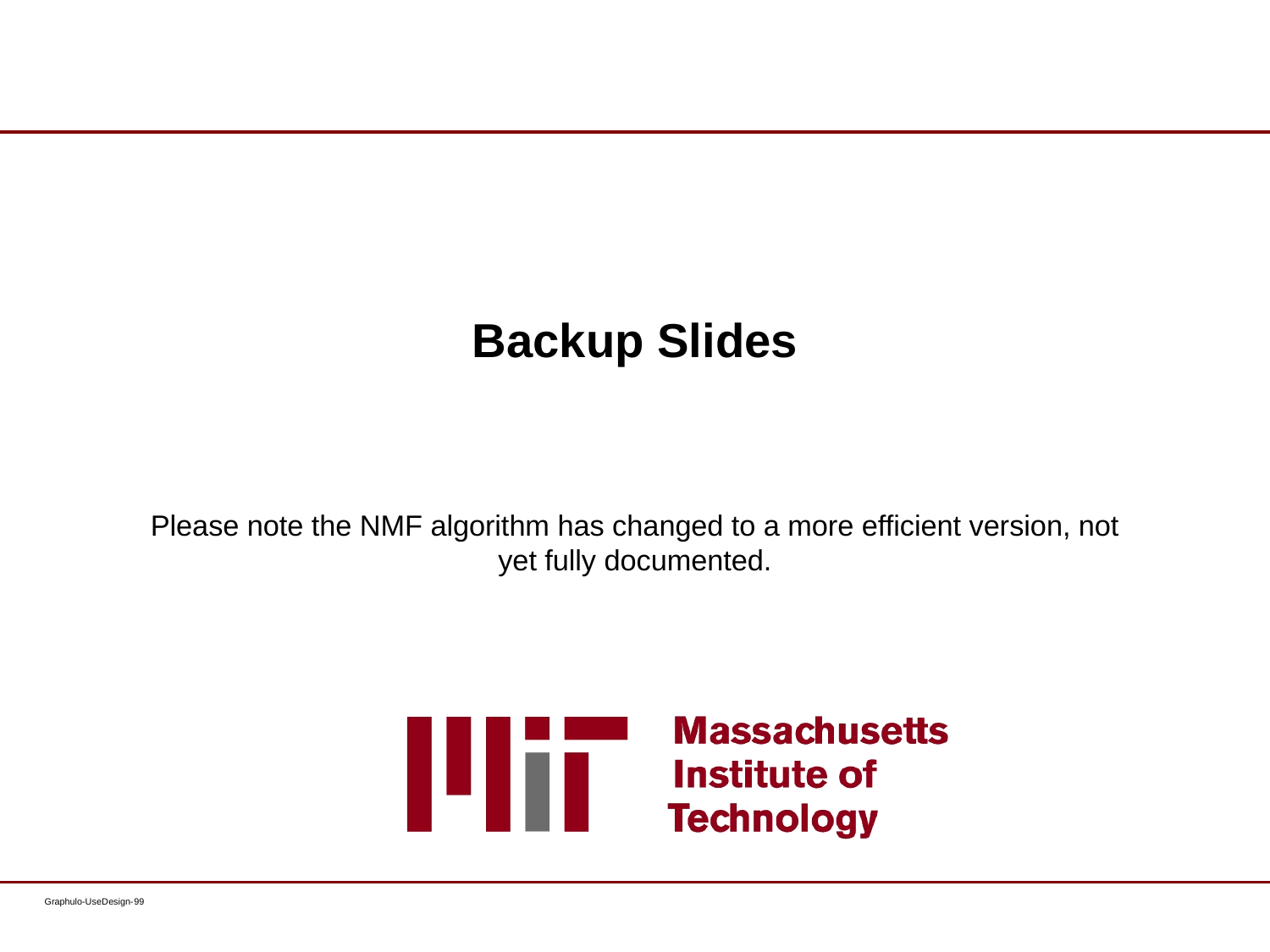

# Backup Slides
Please note the NMF algorithm has changed to a more efficient version, not yet fully documented.